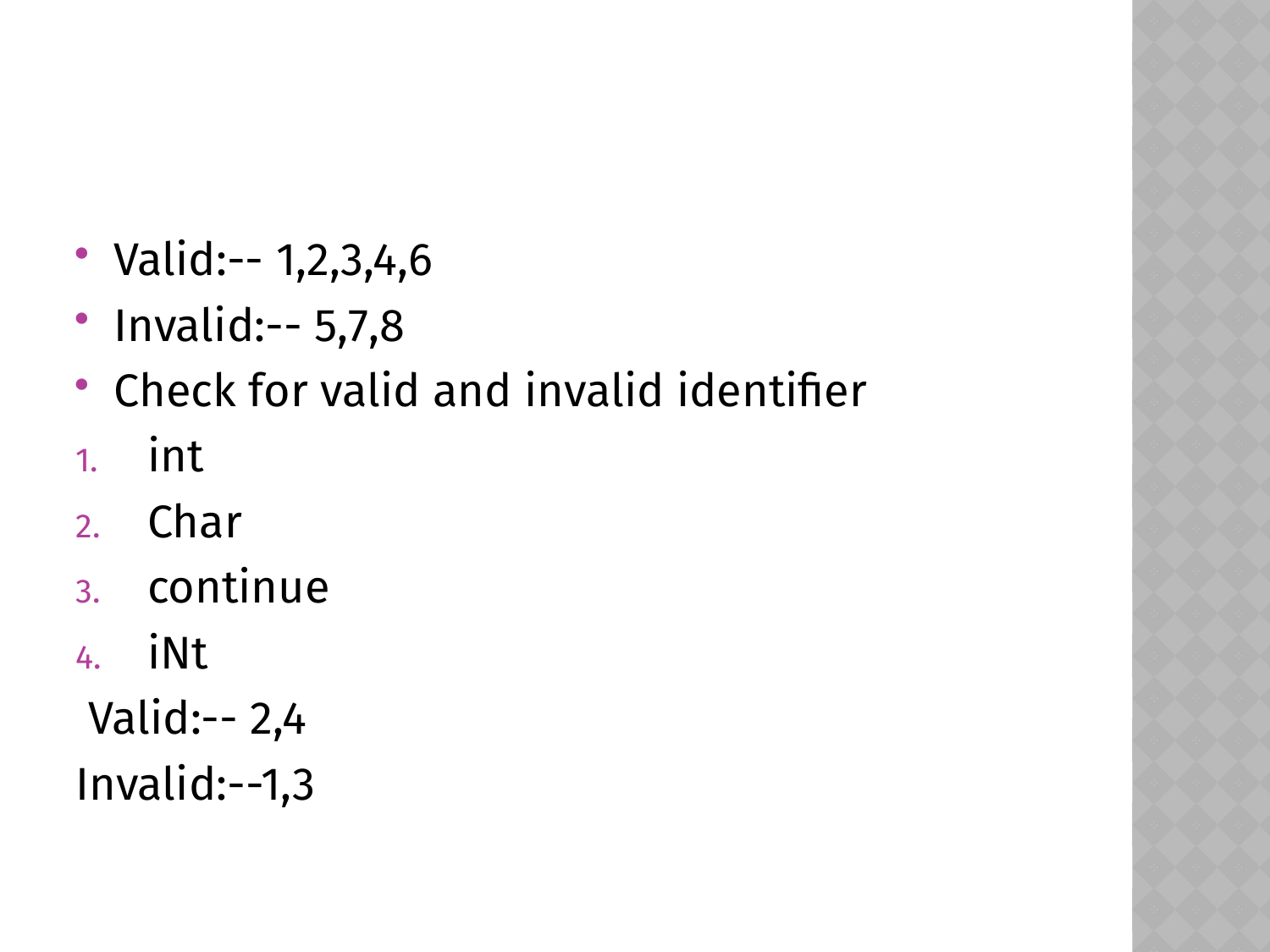

#
Valid:-- 1,2,3,4,6
Invalid:-- 5,7,8
Check for valid and invalid identifier
int
Char
continue
iNt
 Valid:-- 2,4
Invalid:--1,3